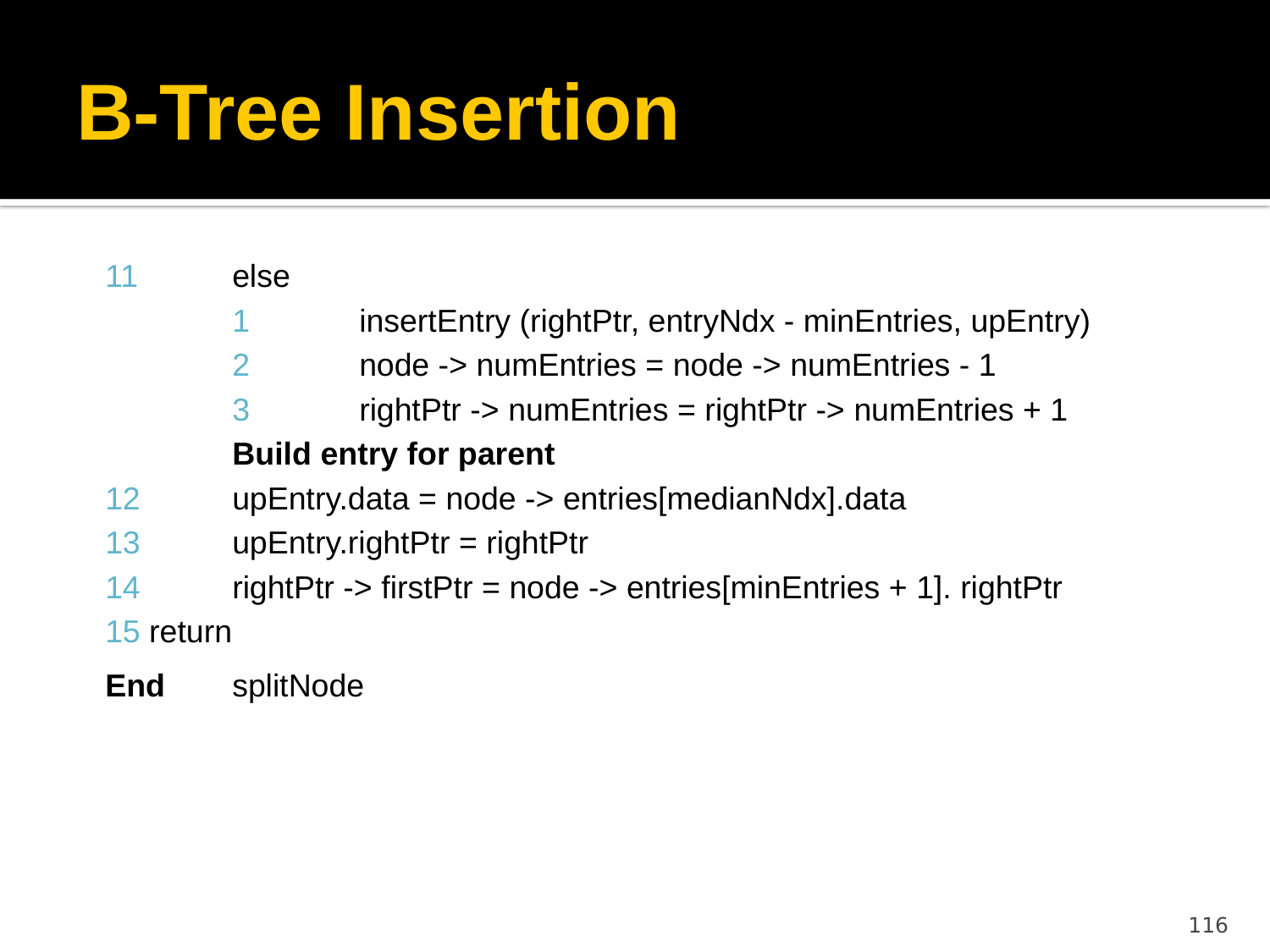

# B-Tree Insertion
11	else
	1	insertEntry (rightPtr, entryNdx - minEntries, upEntry)
	2	node -> numEntries = node -> numEntries - 1
	3	rightPtr -> numEntries = rightPtr -> numEntries + 1
	Build entry for parent
12	upEntry.data = node -> entries[medianNdx].data
13	upEntry.rightPtr = rightPtr
14	rightPtr -> firstPtr = node -> entries[minEntries + 1]. rightPtr
15 return
End	splitNode

116